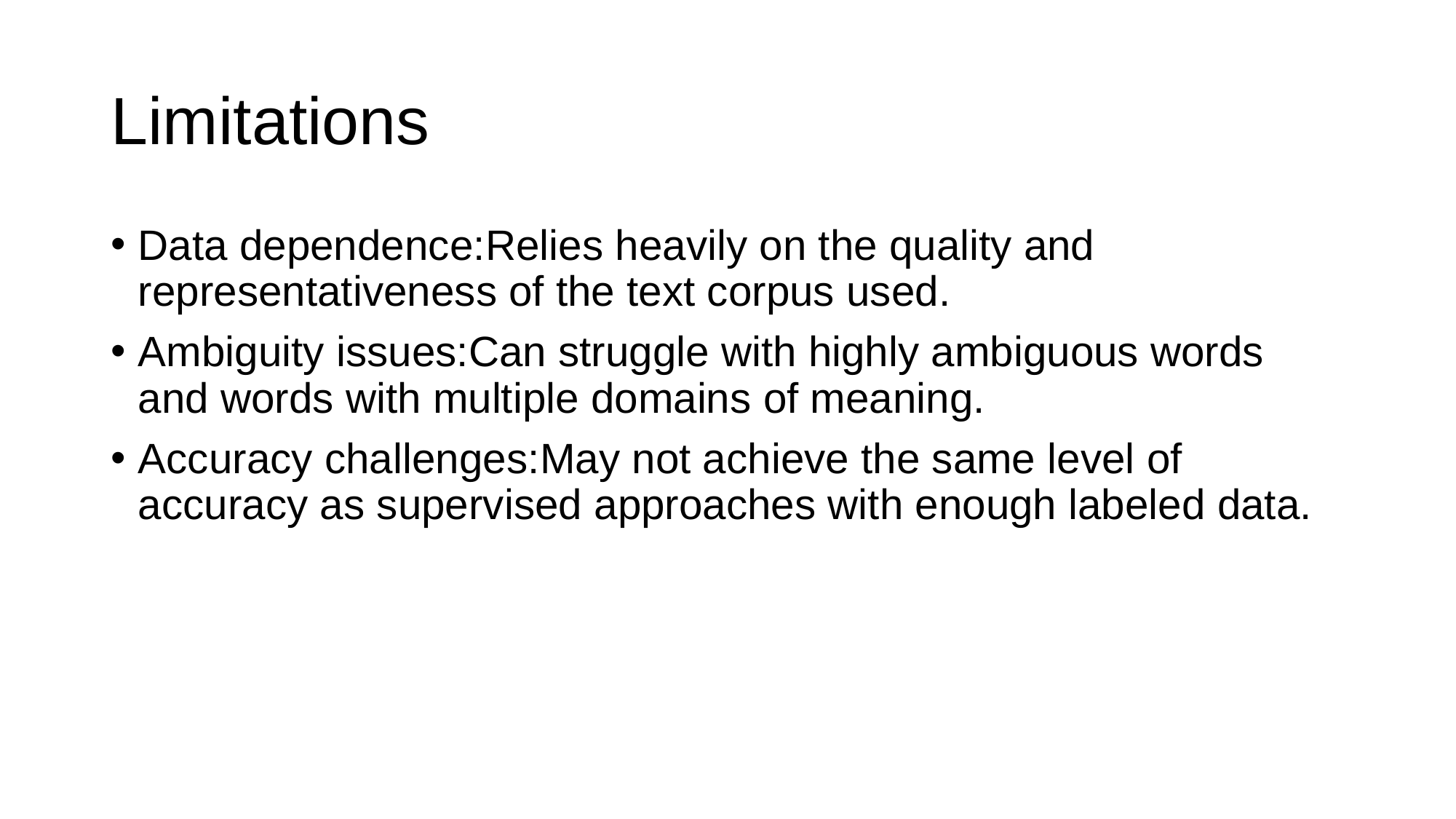

# Limitations
Data dependence:Relies heavily on the quality and representativeness of the text corpus used.
Ambiguity issues:Can struggle with highly ambiguous words and words with multiple domains of meaning.
Accuracy challenges:May not achieve the same level of accuracy as supervised approaches with enough labeled data.